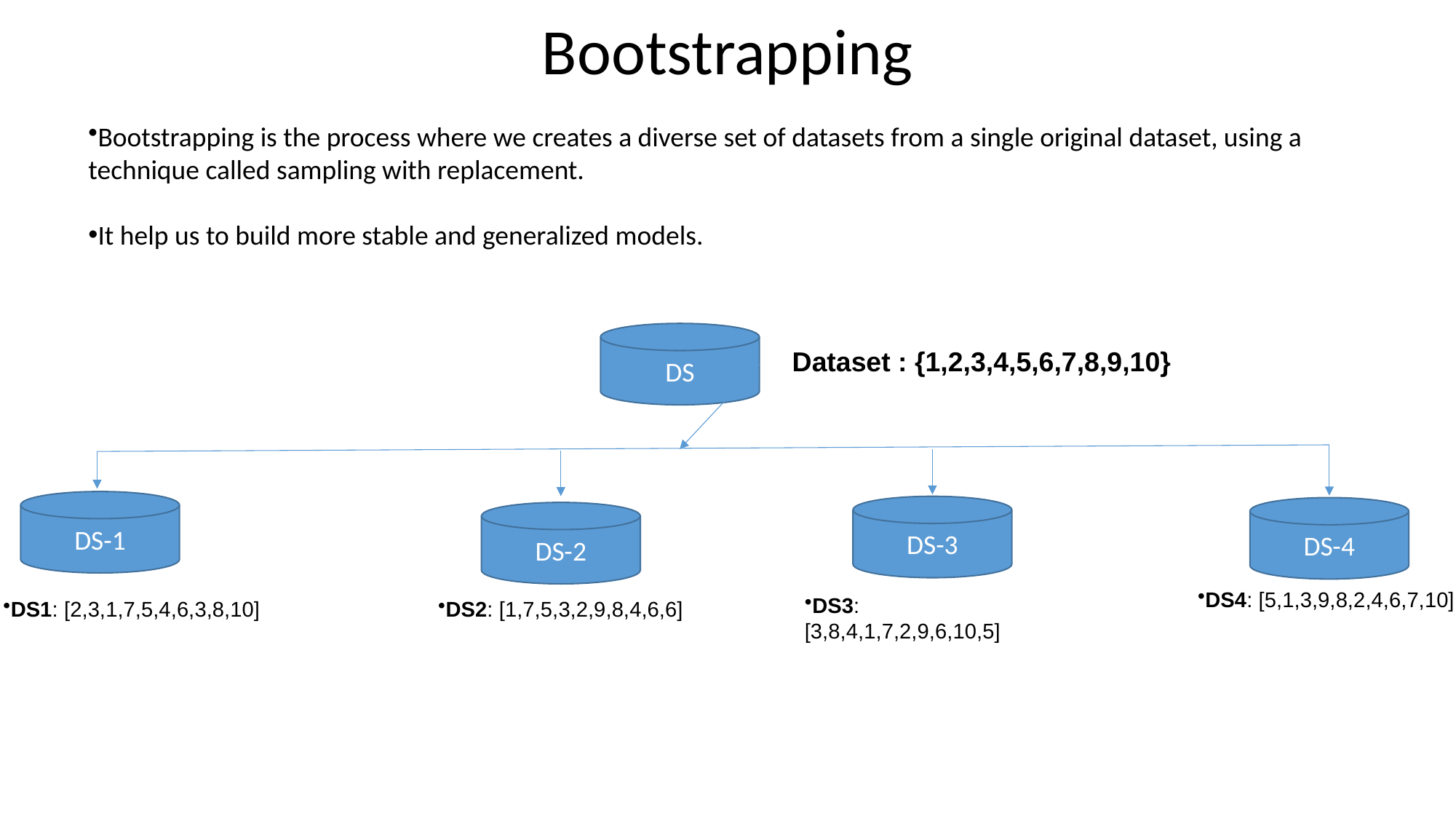

# Bootstrapping
Bootstrapping is the process where we creates a diverse set of datasets from a single original dataset, using a technique called sampling with replacement.

It help us to build more stable and generalized models.
DS
Dataset : {1,2,3,4,5,6,7,8,9,10}
DS-1
DS-3
DS-4
DS-2
DS4: [5,1,3,9,8,2,4,6,7,10]
DS3: [3,8,4,1,7,2,9,6,10,5]
DS1: [2,3,1,7,5,4,6,3,8,10]
DS2: [1,7,5,3,2,9,8,4,6,6]